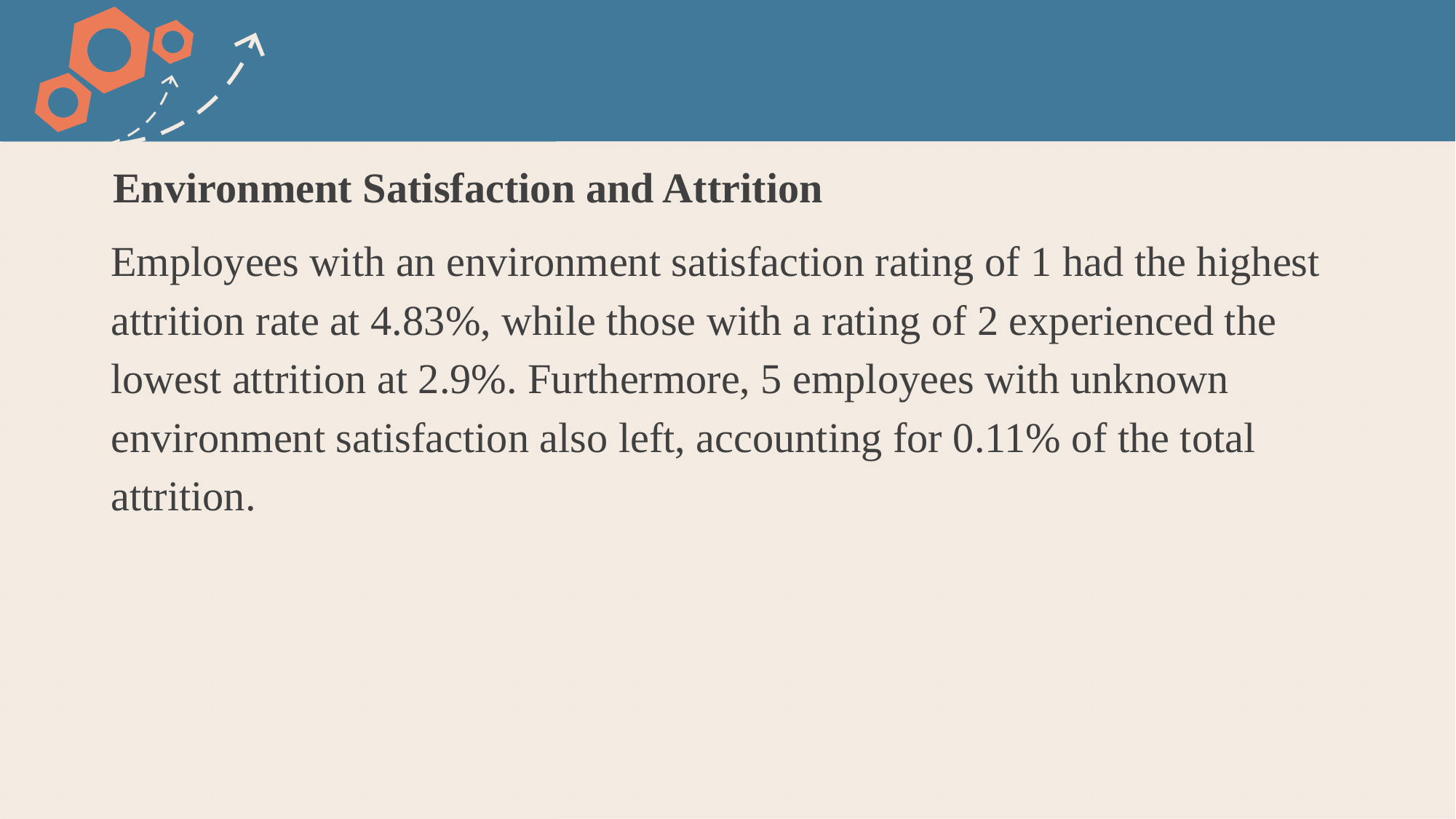

Environment Satisfaction and Attrition
Employees with an environment satisfaction rating of 1 had the highest attrition rate at 4.83%, while those with a rating of 2 experienced the lowest attrition at 2.9%. Furthermore, 5 employees with unknown environment satisfaction also left, accounting for 0.11% of the total attrition.